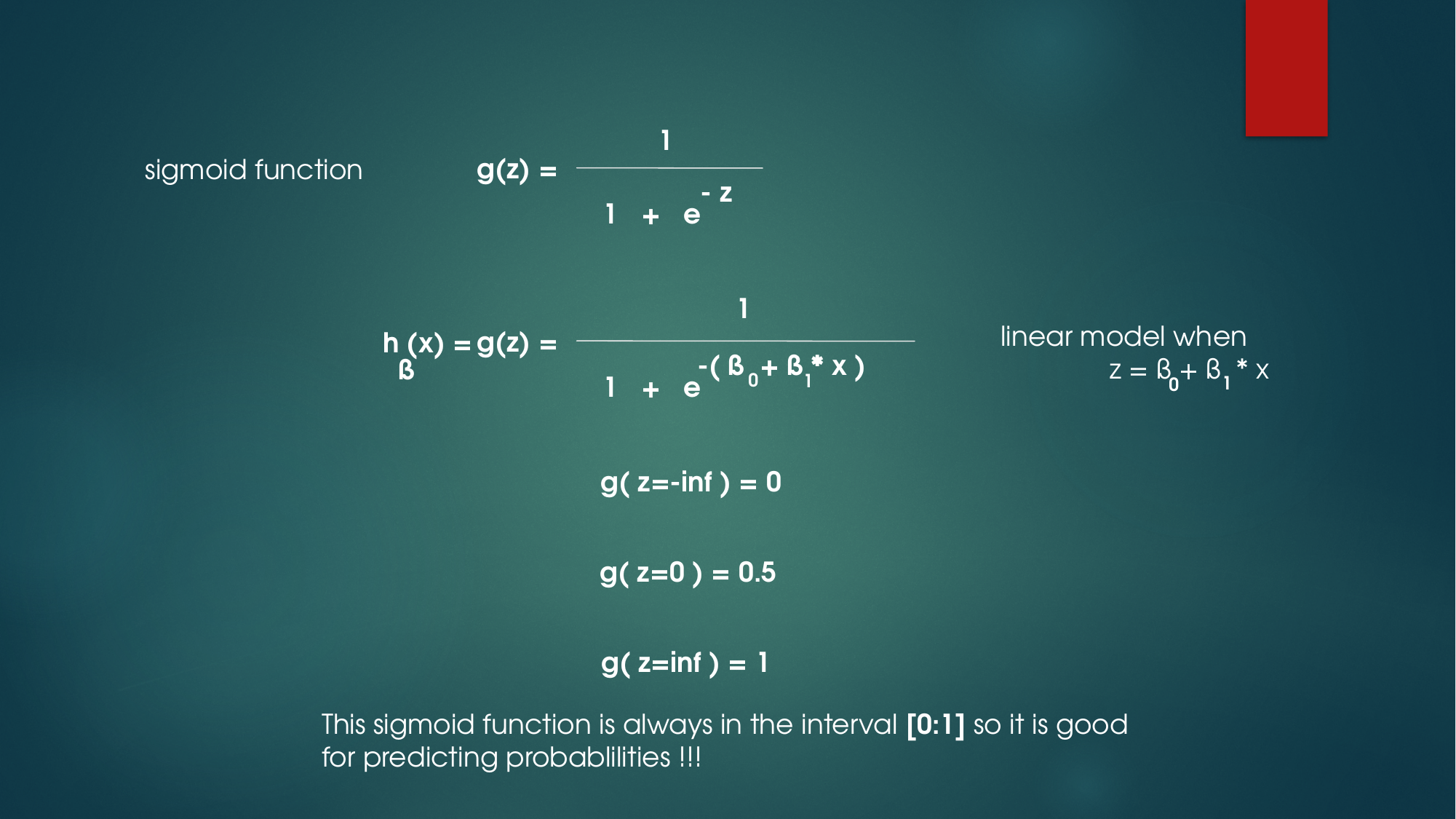

1
g(z) =
sigmoid function
- z
1   +   e
1
linear model when
	z = ß + ß  * x
g(z) =
h (x) =
-( ß  + ß * x )
ß
0
1
1   +   e
1
0
g( z=-inf ) = 0
g( z=0 ) = 0.5
g( z=inf ) = 1
This sigmoid function is always in the interval [0:1] so it is good
for predicting probablilities !!!